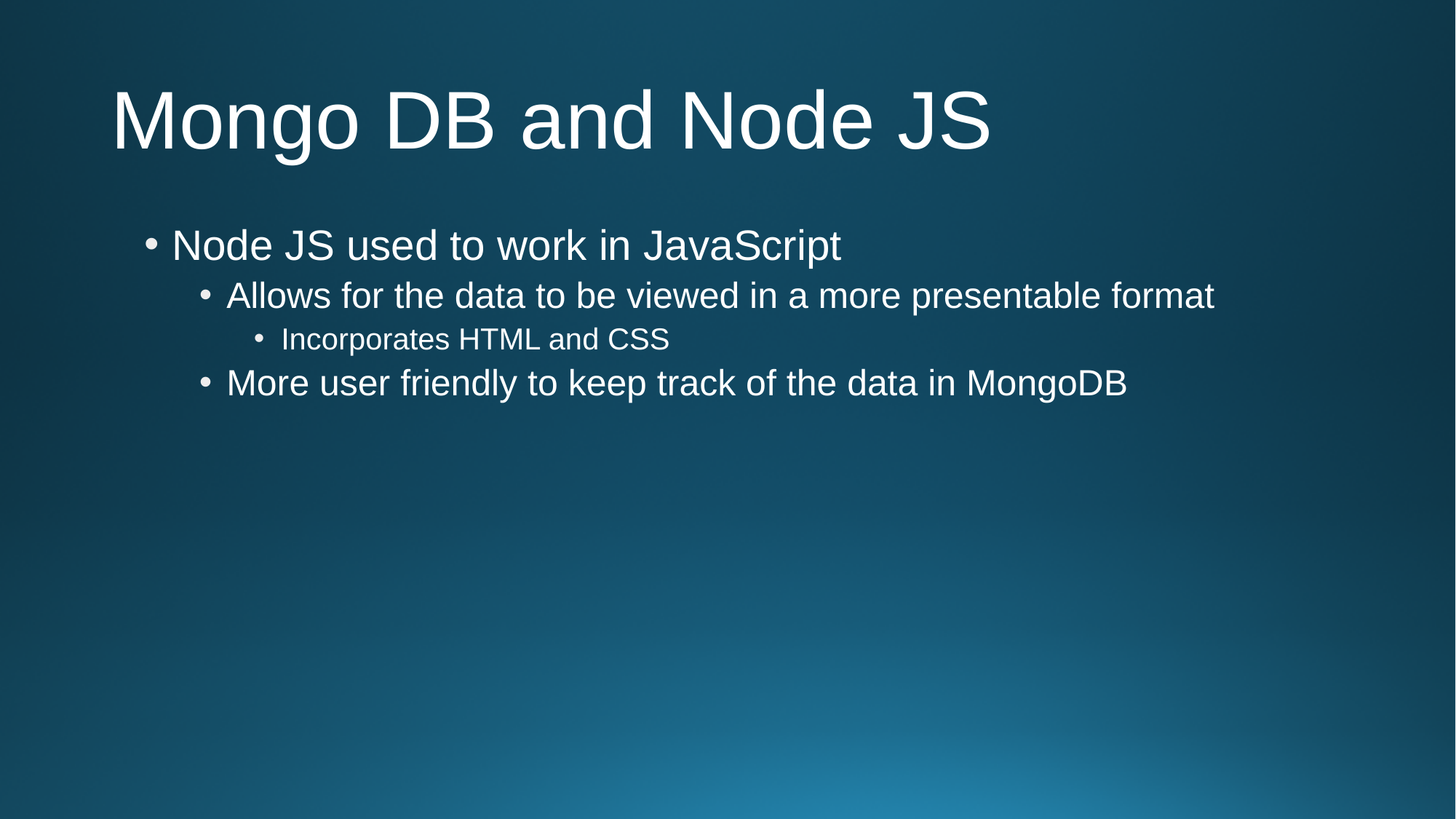

# Mongo DB and Node JS
Node JS used to work in JavaScript
Allows for the data to be viewed in a more presentable format
Incorporates HTML and CSS
More user friendly to keep track of the data in MongoDB